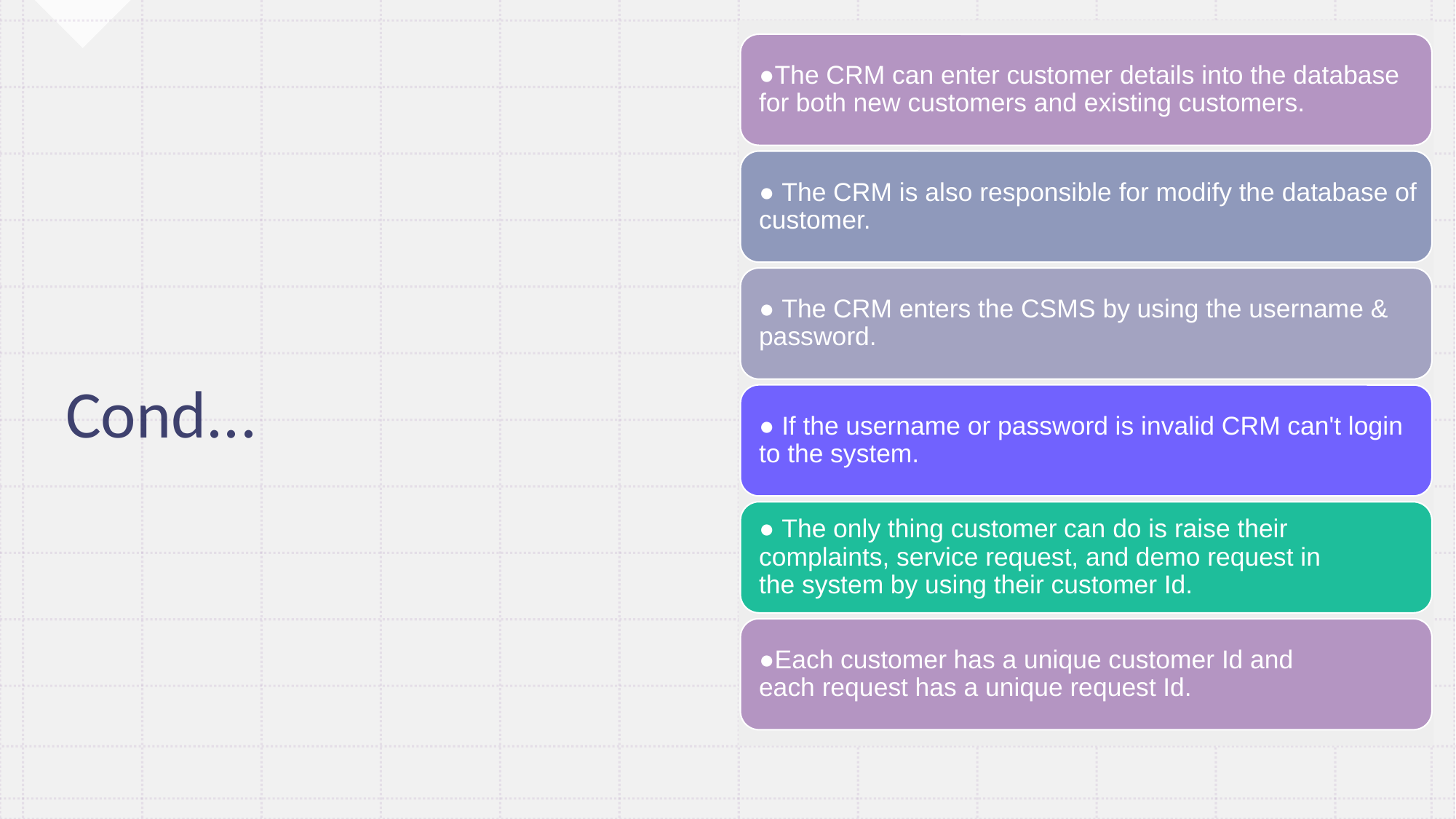

●The CRM can enter customer details into the database for both new customers and existing customers.
● The CRM is also responsible for modify the database of customer.
● The CRM enters the CSMS by using the username & password.
● If the username or password is invalid CRM can't login to the system.
● The only thing customer can do is raise their complaints, service request, and demo request in the system by using their customer Id.
●Each customer has a unique customer Id and each request has a unique request Id.

# Cond...